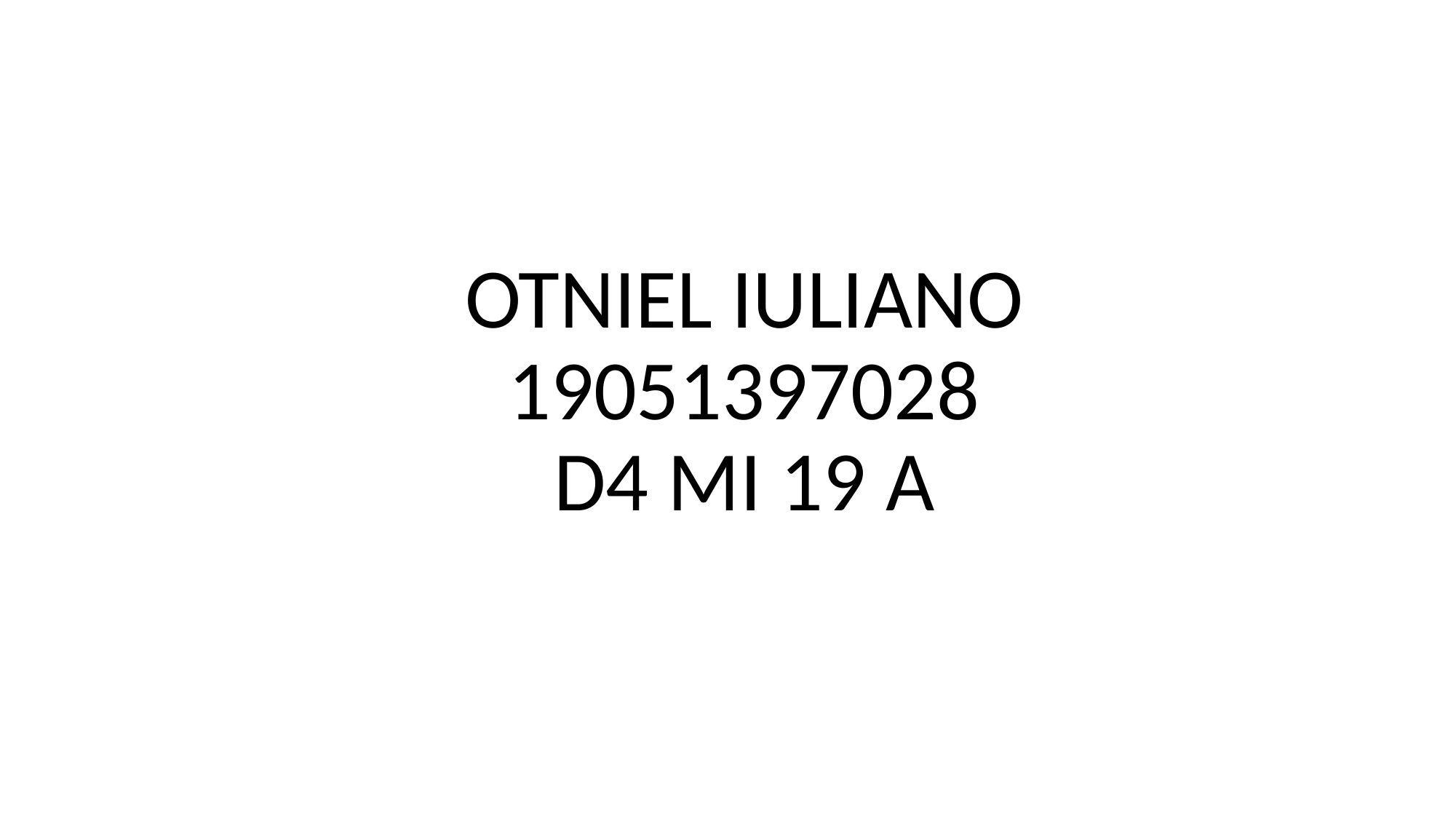

# OTNIEL IULIANO 19051397028 D4 MI 19 A